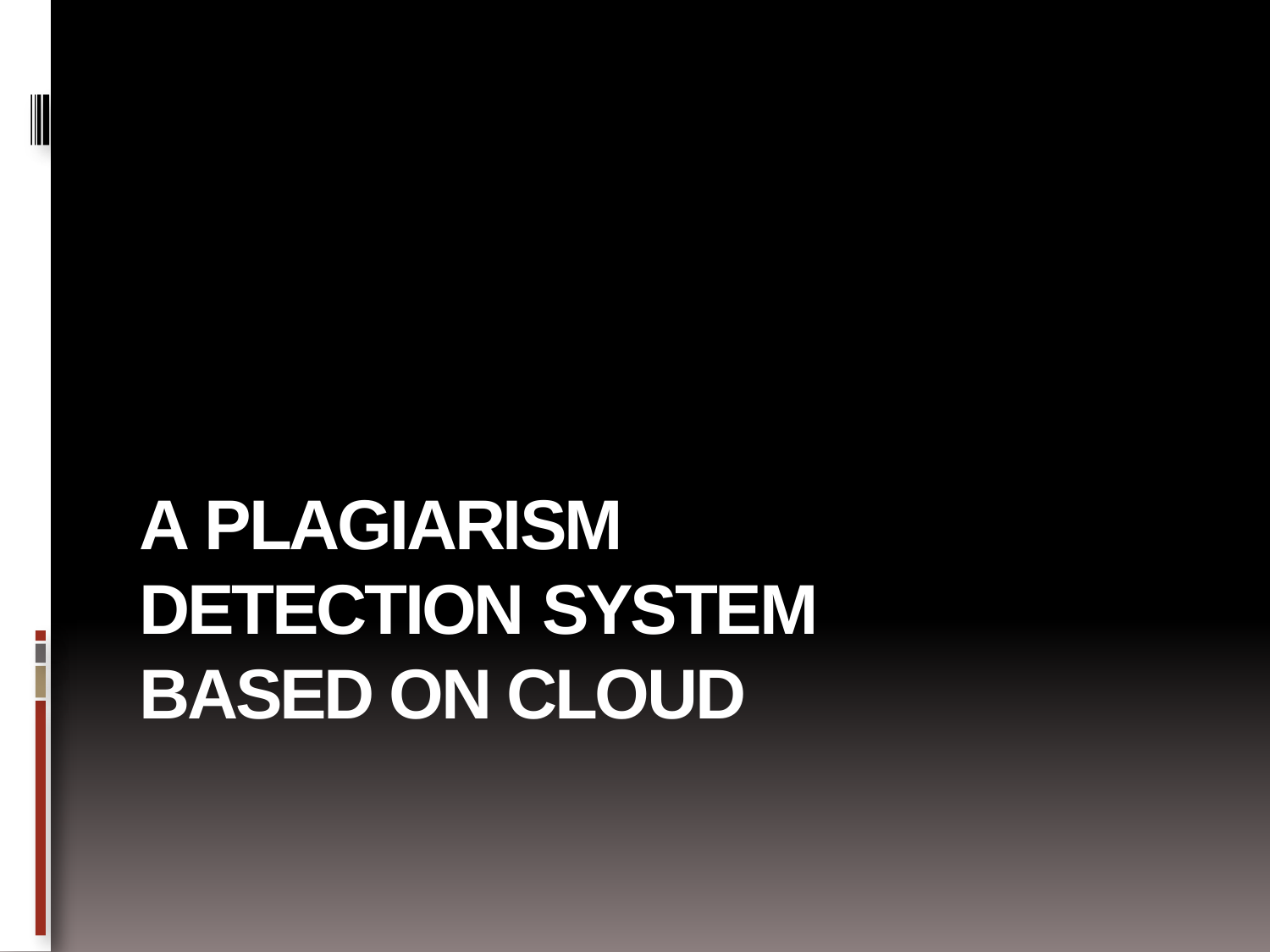

# A Plagiarism detection system based on cloud